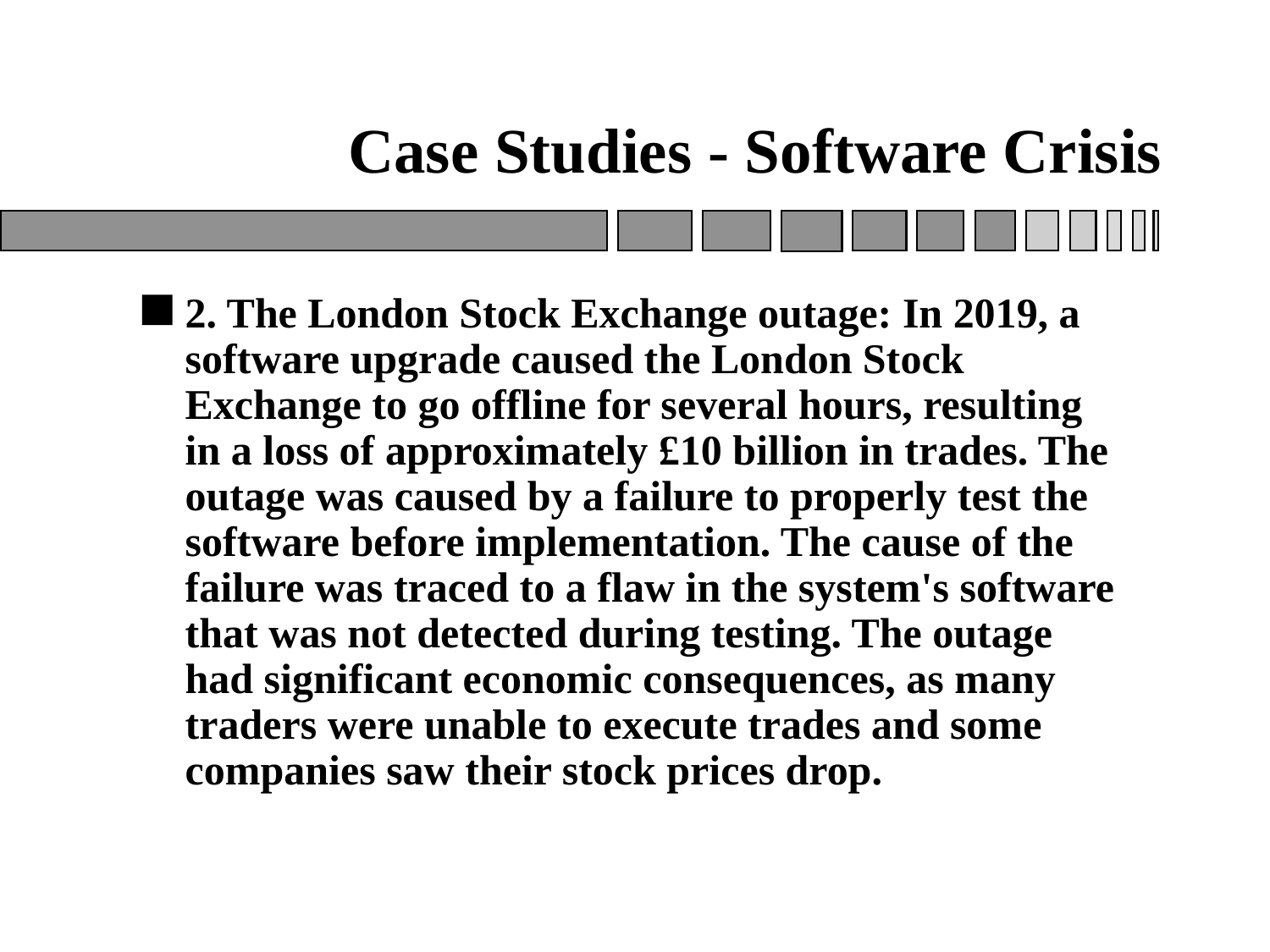

# Case Studies - Software Crisis
2. The London Stock Exchange outage: In 2019, a software upgrade caused the London Stock Exchange to go offline for several hours, resulting in a loss of approximately £10 billion in trades. The outage was caused by a failure to properly test the software before implementation. The cause of the failure was traced to a flaw in the system's software that was not detected during testing. The outage had significant economic consequences, as many traders were unable to execute trades and some companies saw their stock prices drop.